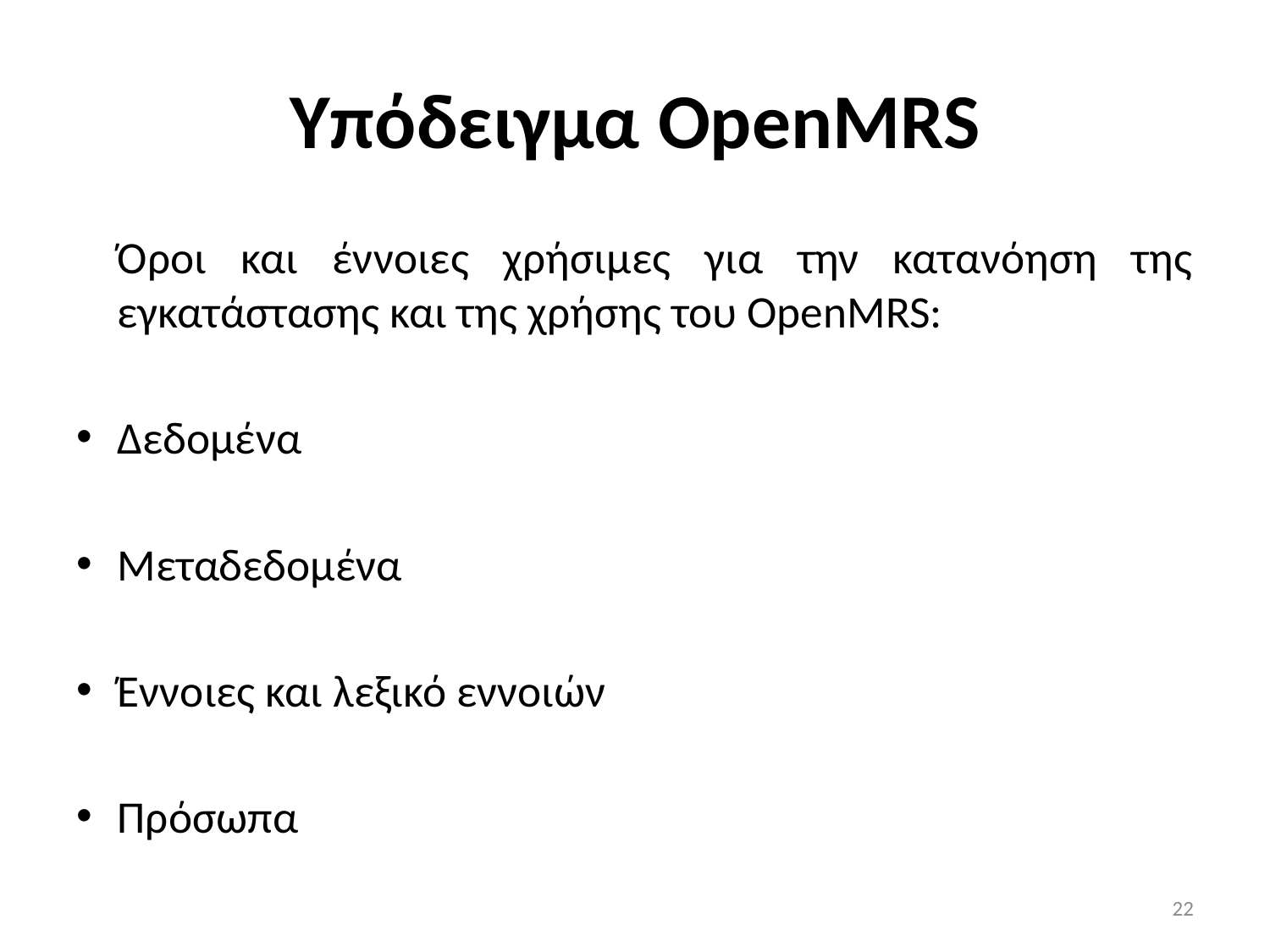

# Υπόδειγμα OpenMRS
	Όροι και έννοιες χρήσιμες για την κατανόηση της εγκατάστασης και της χρήσης του OpenMRS:

Δεδομένα

Μεταδεδομένα

Έννοιες και λεξικό εννοιών

Πρόσωπα
22